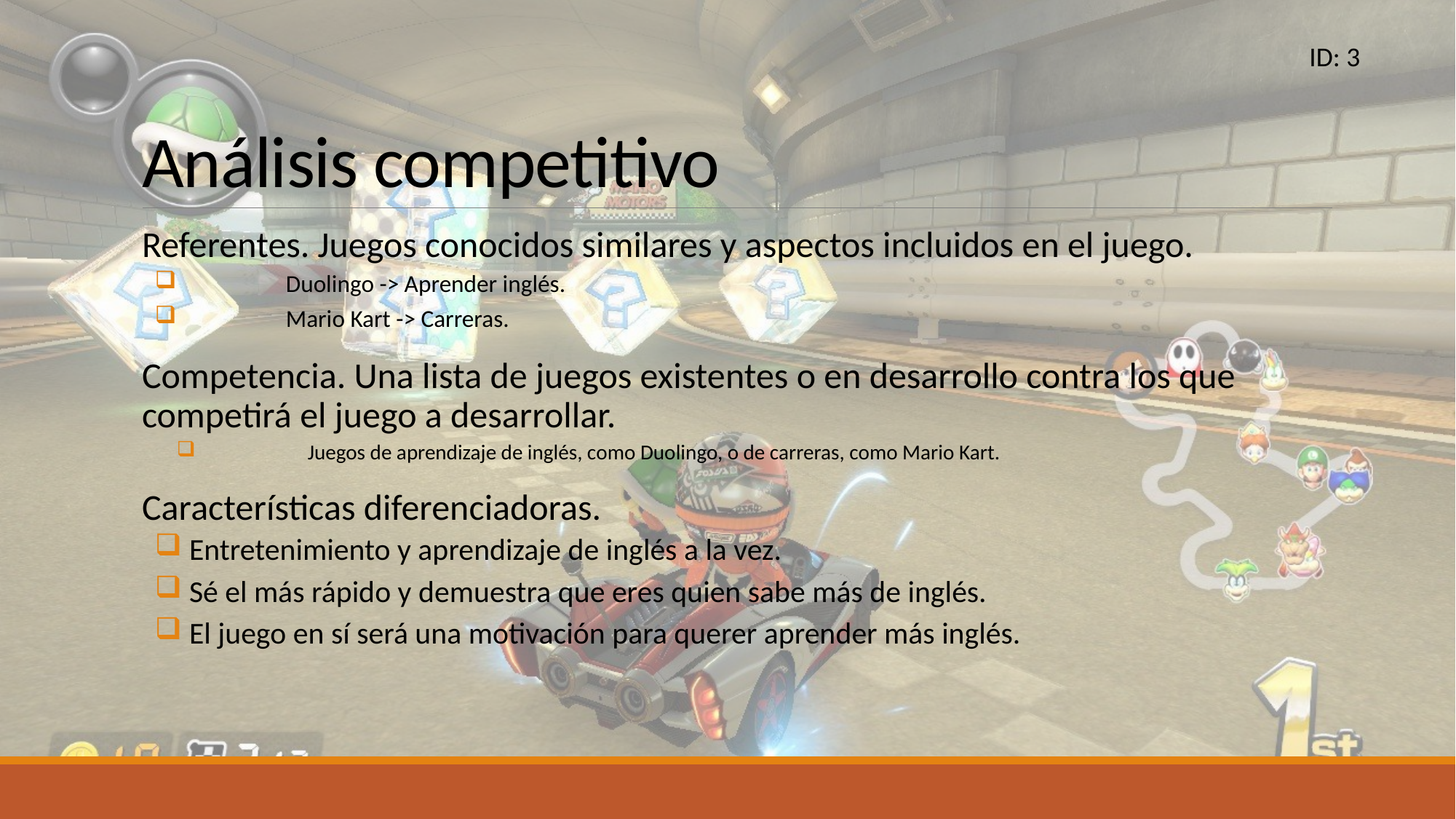

# Análisis competitivo
ID: 3
Referentes. Juegos conocidos similares y aspectos incluidos en el juego.
	Duolingo -> Aprender inglés.
	Mario Kart -> Carreras.
Competencia. Una lista de juegos existentes o en desarrollo contra los que competirá el juego a desarrollar.
	Juegos de aprendizaje de inglés, como Duolingo, o de carreras, como Mario Kart.
Características diferenciadoras.
 Entretenimiento y aprendizaje de inglés a la vez.
 Sé el más rápido y demuestra que eres quien sabe más de inglés.
 El juego en sí será una motivación para querer aprender más inglés.